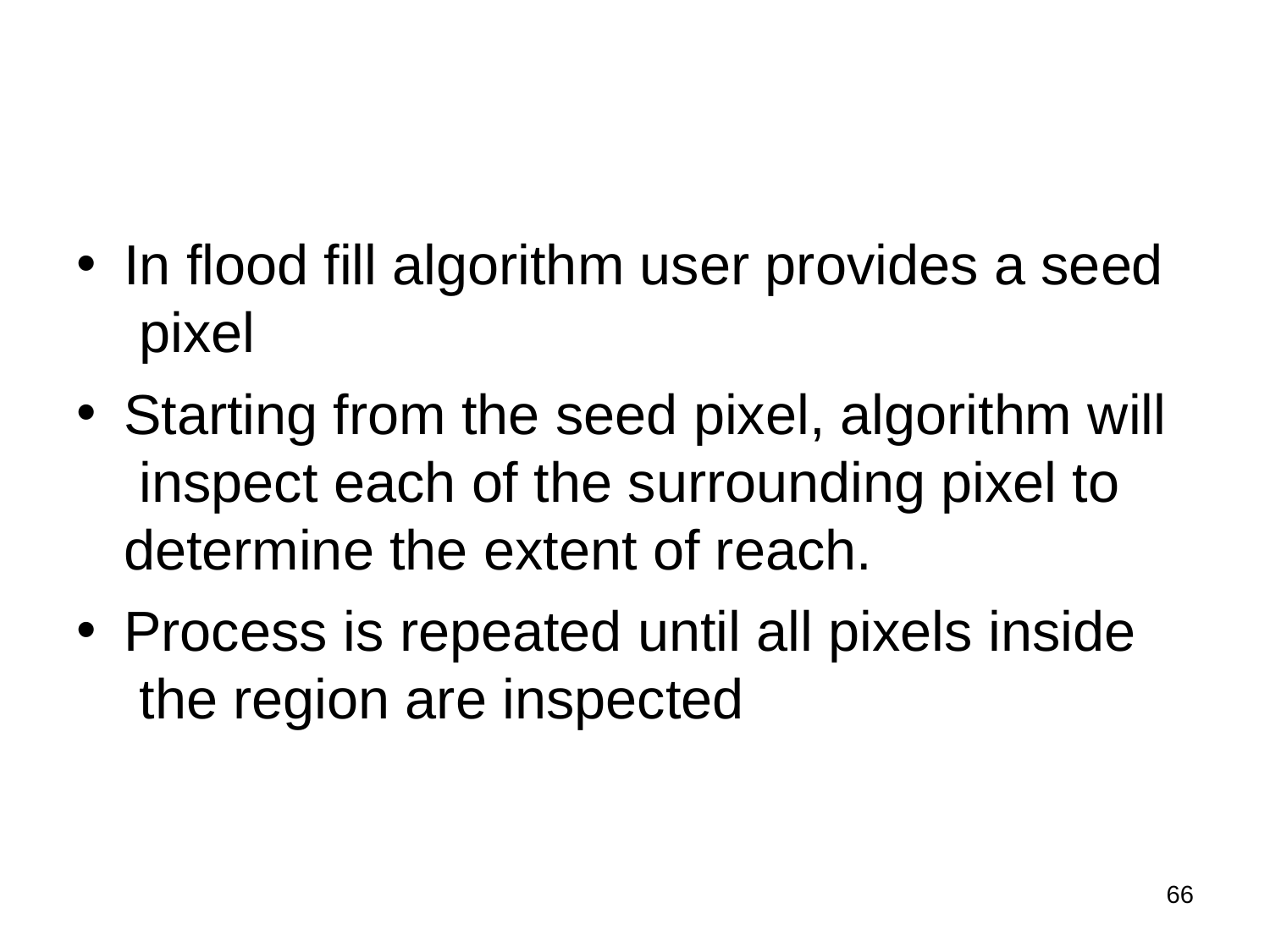

In flood fill algorithm user provides a seed  pixel
Starting from the seed pixel, algorithm will  inspect each of the surrounding pixel to  determine the extent of reach.
Process is repeated until all pixels inside  the region are inspected
66